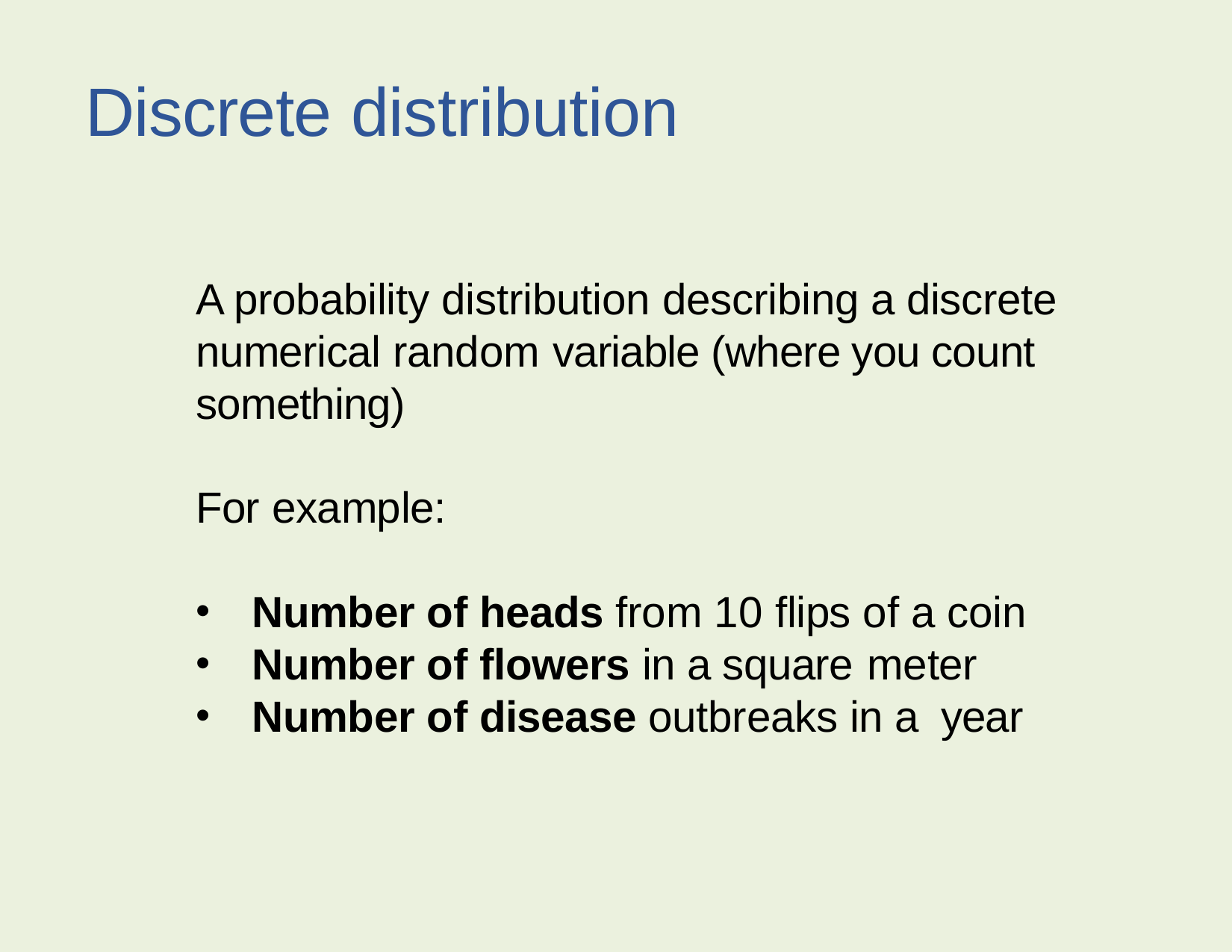

# Discrete distribution
A probability distribution describing a discrete numerical random variable (where you count something)

For example:

Number of heads from 10 flips of a coin
Number of flowers in a square meter
Number of disease outbreaks in a  year